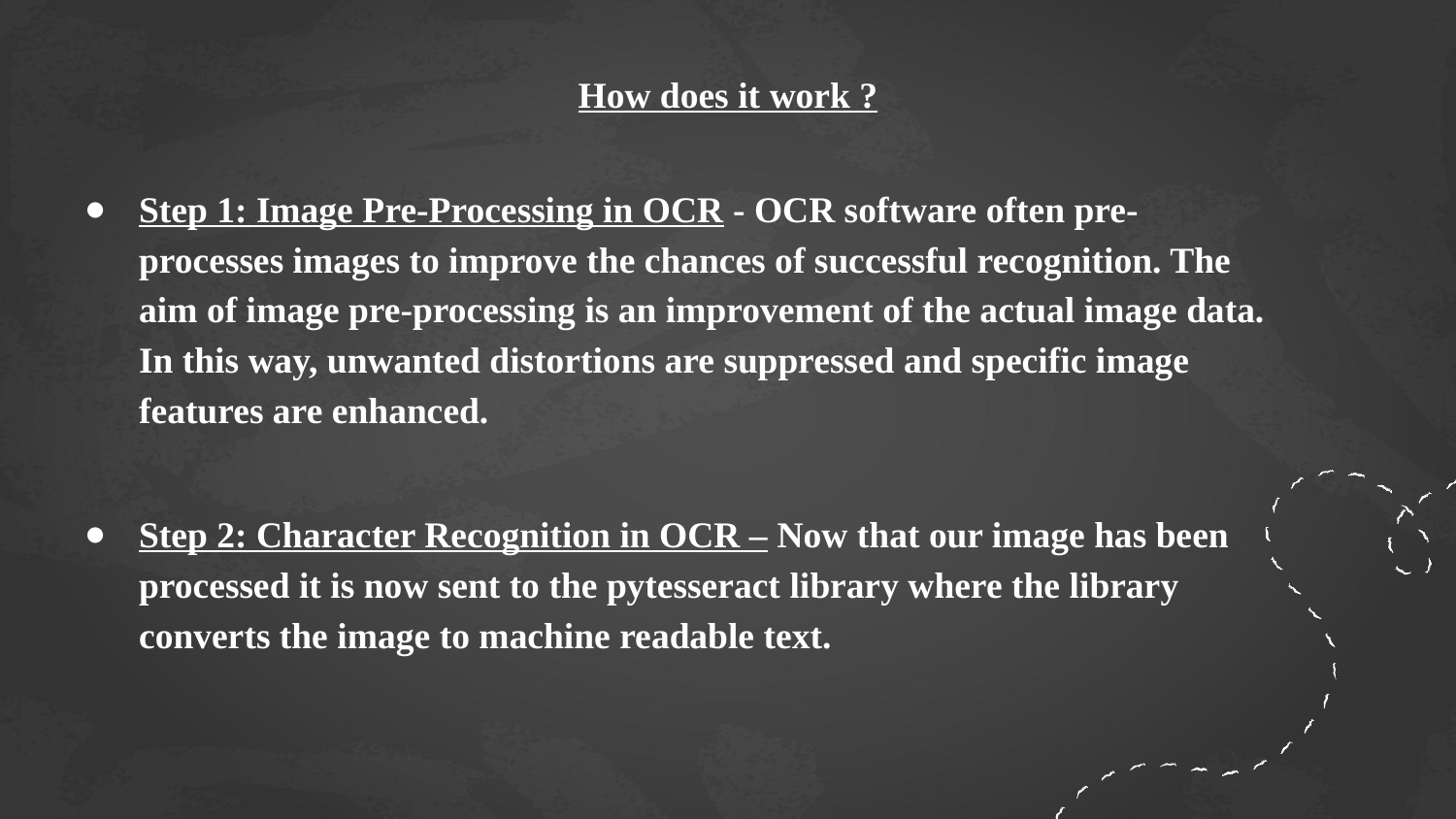

# How does it work ?
Step 1: Image Pre-Processing in OCR - OCR software often pre-processes images to improve the chances of successful recognition. The aim of image pre-processing is an improvement of the actual image data. In this way, unwanted distortions are suppressed and specific image features are enhanced.

Step 2: Character Recognition in OCR – Now that our image has been processed it is now sent to the pytesseract library where the library converts the image to machine readable text.